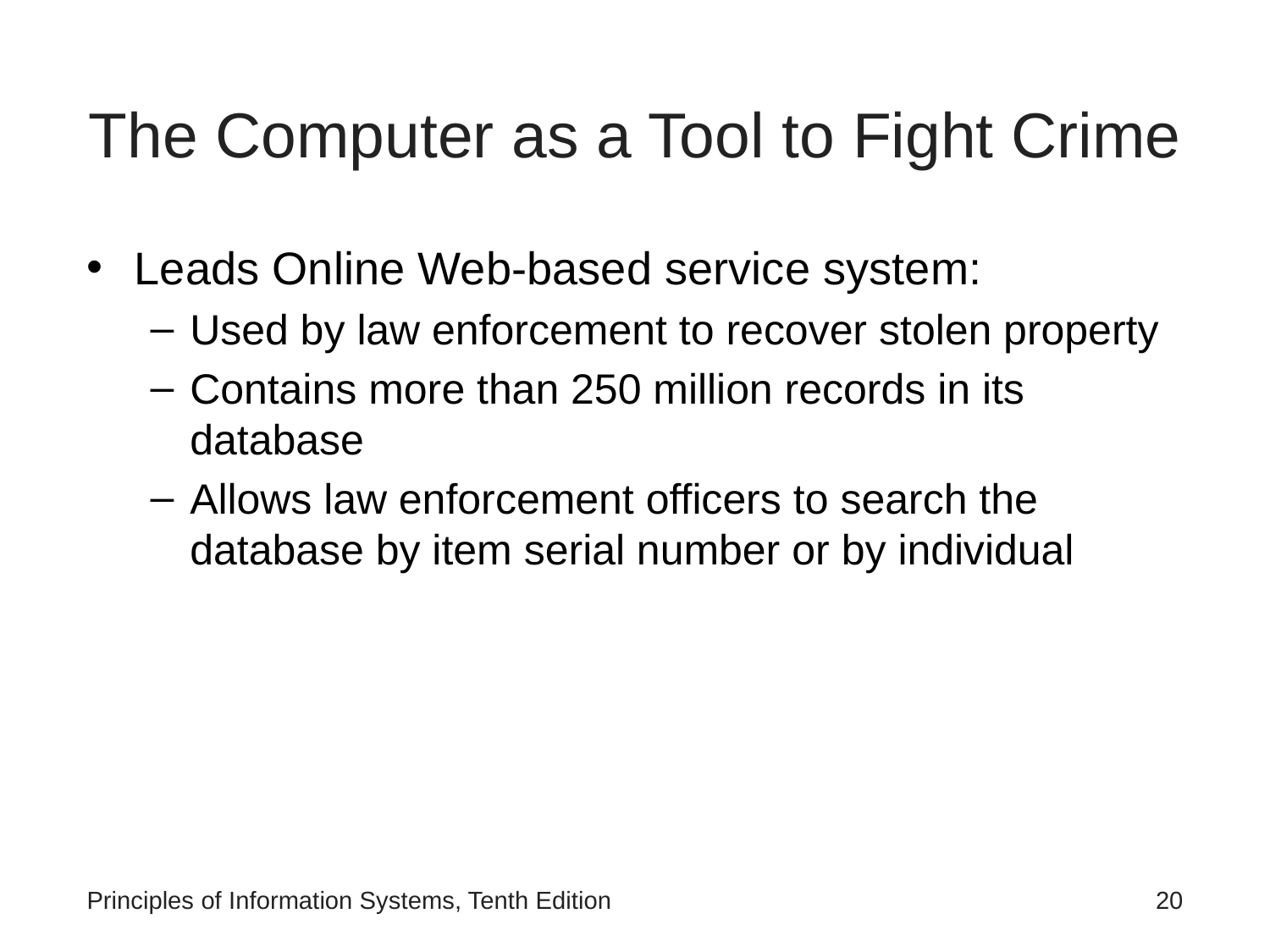

# The Computer as a Tool to Fight Crime
Leads Online Web-based service system:
Used by law enforcement to recover stolen property
Contains more than 250 million records in its database
Allows law enforcement officers to search the database by item serial number or by individual

Principles of Information Systems, Tenth Edition
20